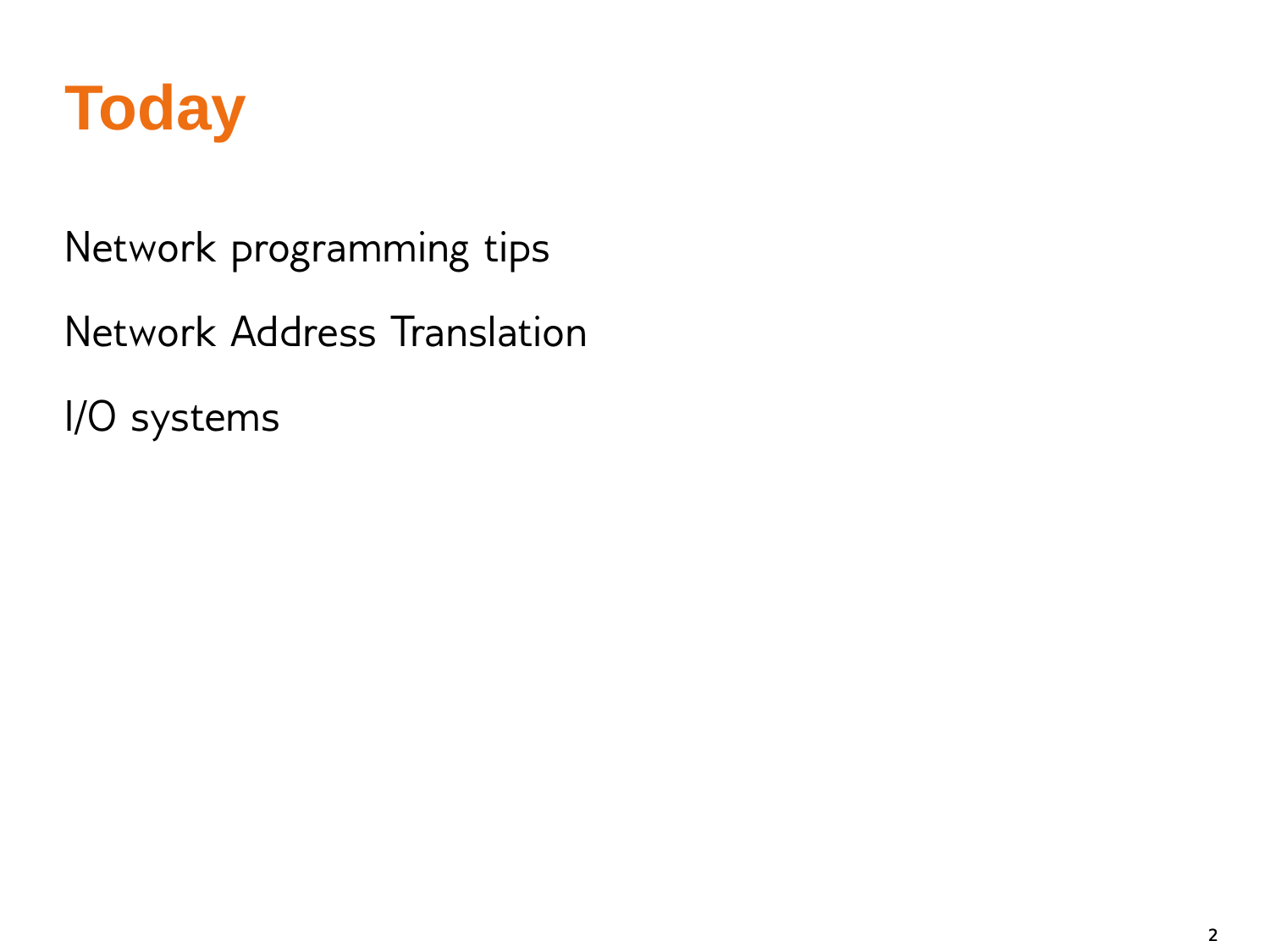

# Today
Network programming tips
Network Address Translation
I/O systems